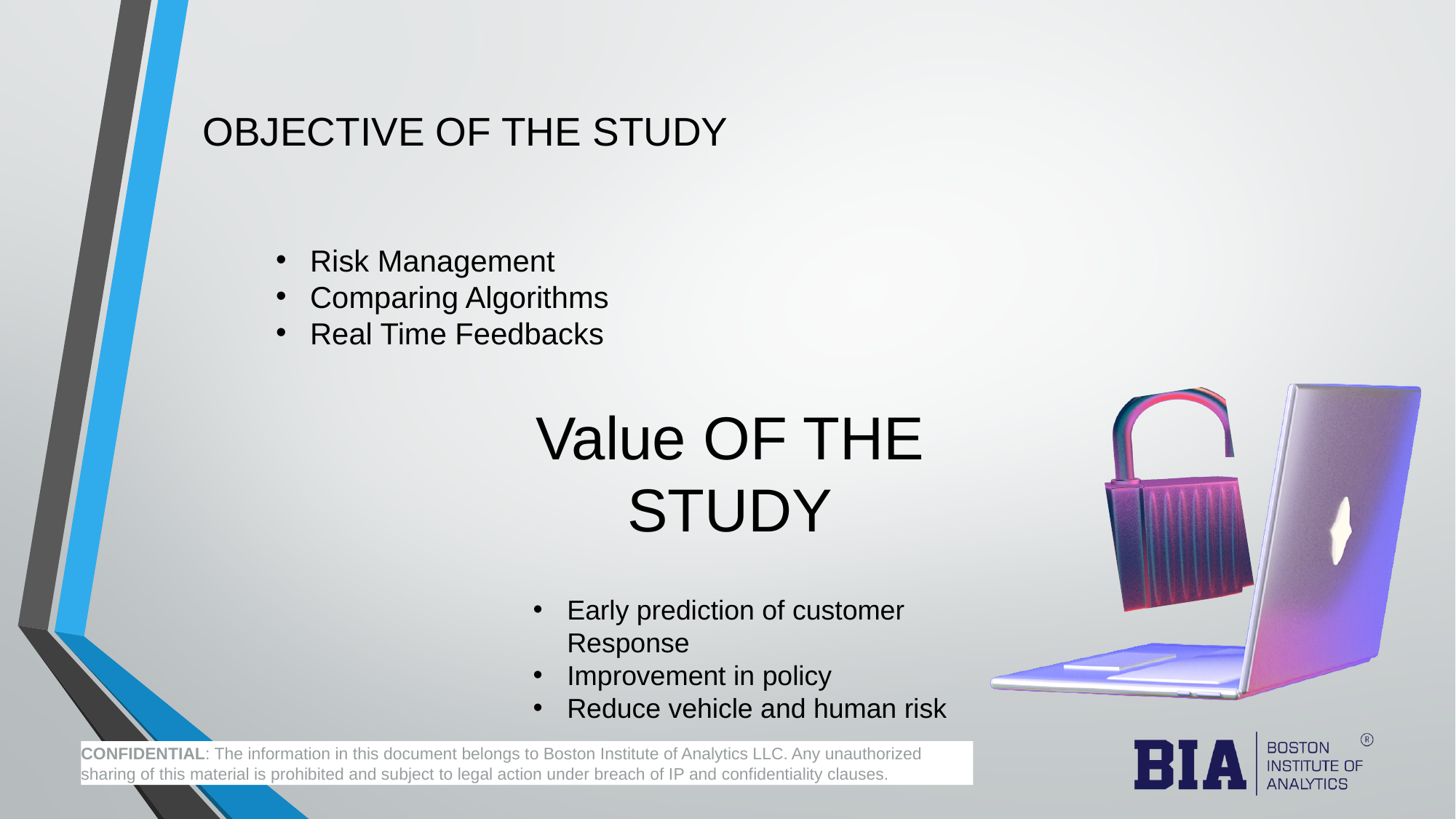

# OBJECTIVE OF THE STUDY
Risk Management
Comparing Algorithms
Real Time Feedbacks

Value OF THE STUDY

Early prediction of customer Response
Improvement in policy
Reduce vehicle and human risk